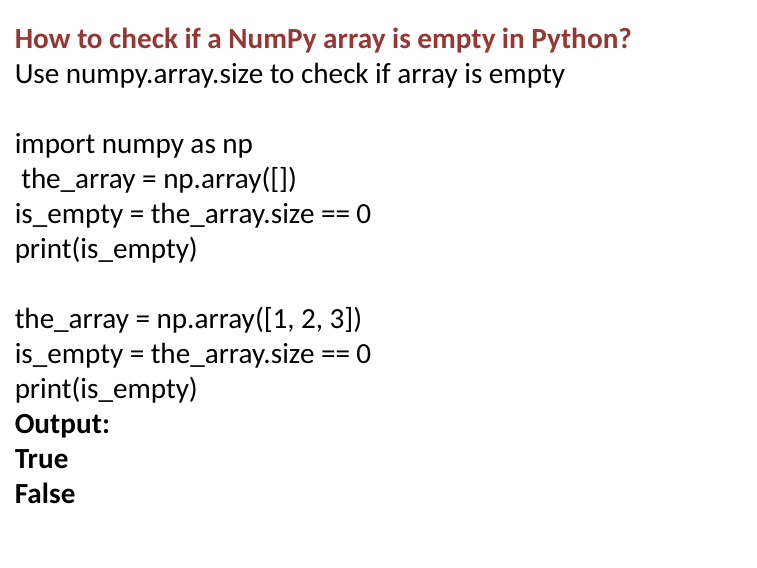

How to check if a NumPy array is empty in Python?
Use numpy.array.size to check if array is empty

import numpy as np
 the_array = np.array([])
is_empty = the_array.size == 0
print(is_empty)

the_array = np.array([1, 2, 3])
is_empty = the_array.size == 0
print(is_empty)
Output:
True
False